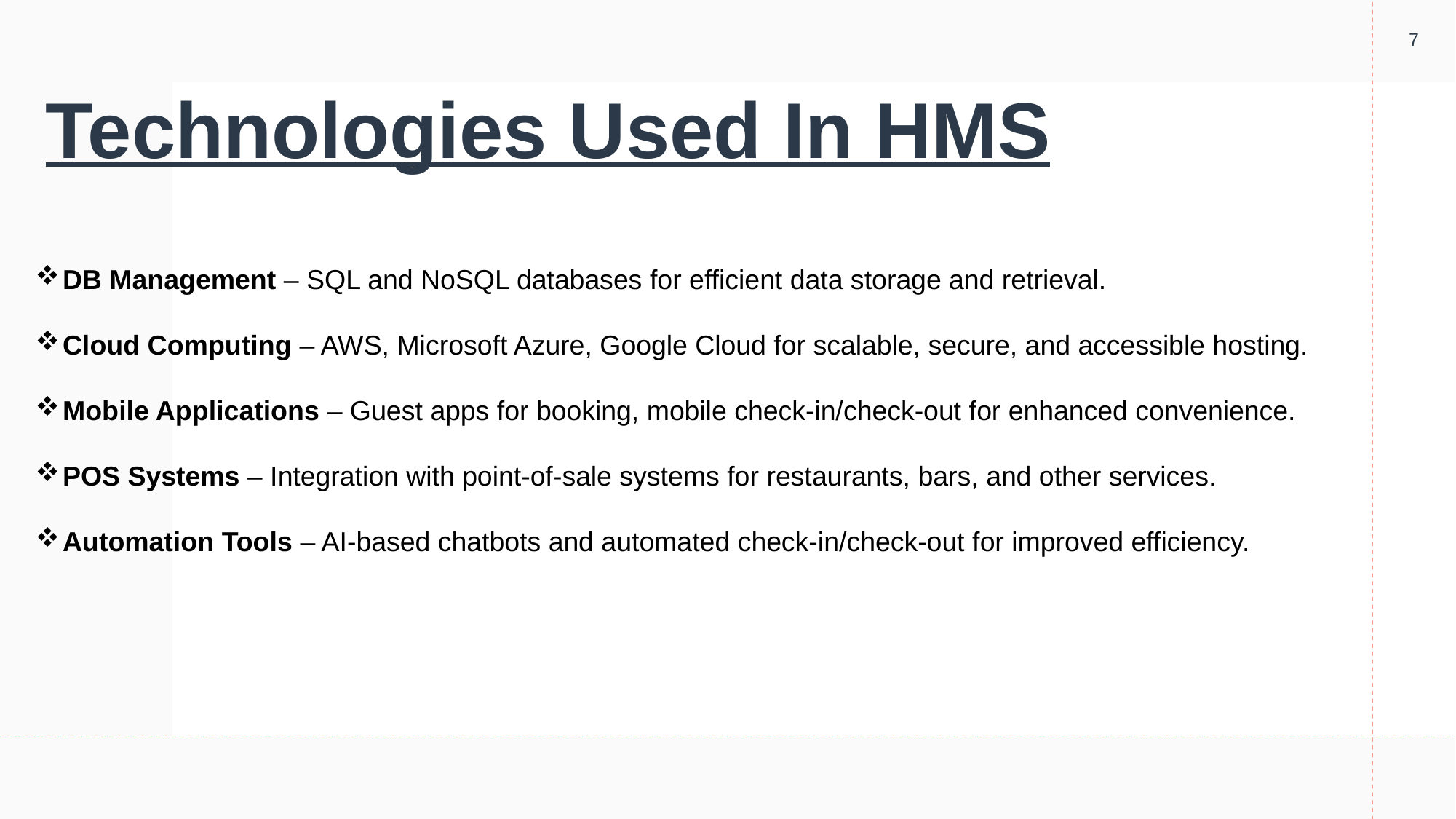

7
# Technologies Used In HMS
DB Management – SQL and NoSQL databases for efficient data storage and retrieval.

Cloud Computing – AWS, Microsoft Azure, Google Cloud for scalable, secure, and accessible hosting.

Mobile Applications – Guest apps for booking, mobile check-in/check-out for enhanced convenience.

POS Systems – Integration with point-of-sale systems for restaurants, bars, and other services.

Automation Tools – AI-based chatbots and automated check-in/check-out for improved efficiency.